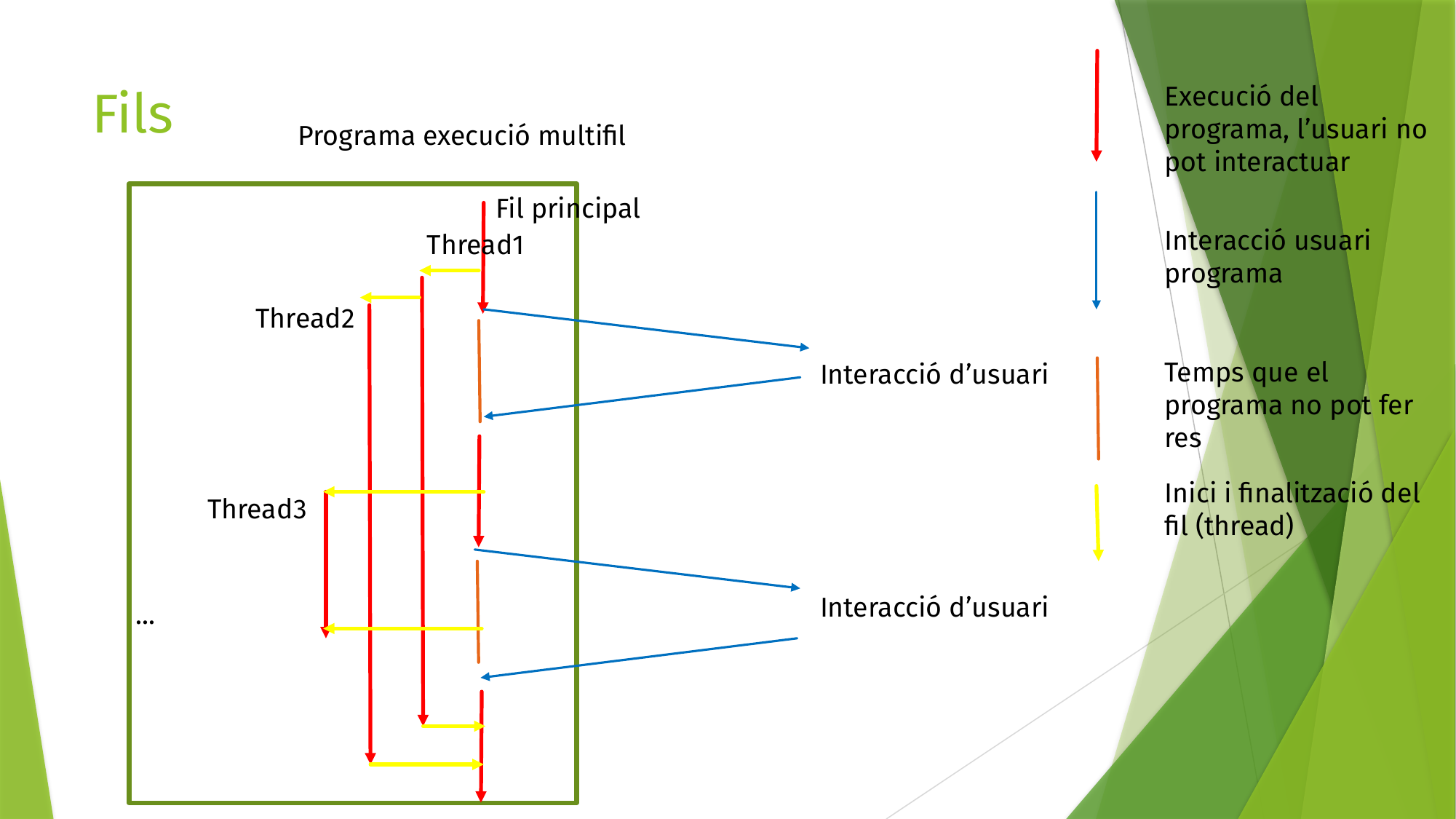

# Fils
Execució del programa, l’usuari no pot interactuar
Programa execució multifil

Fil principal
Interacció usuari programa
Thread1
Thread2
Temps que el programa no pot fer res
Interacció d’usuari
Inici i finalització del fil (thread)
Thread3
Interacció d’usuari
...